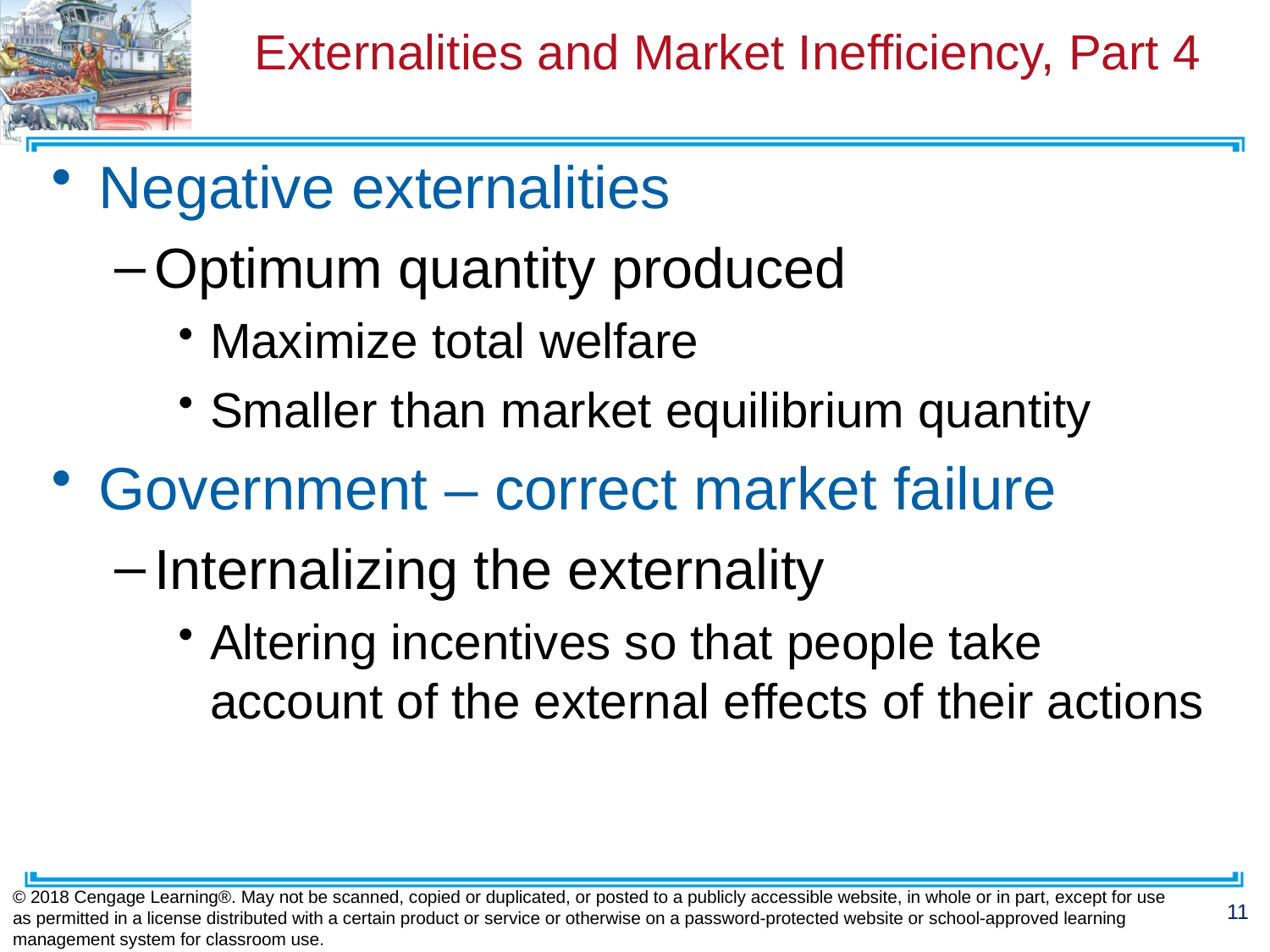

# Externalities and Market Inefficiency, Part 4
Negative externalities
Optimum quantity produced
Maximize total welfare
Smaller than market equilibrium quantity
Government – correct market failure
Internalizing the externality
Altering incentives so that people take account of the external effects of their actions
© 2018 Cengage Learning®. May not be scanned, copied or duplicated, or posted to a publicly accessible website, in whole or in part, except for use as permitted in a license distributed with a certain product or service or otherwise on a password-protected website or school-approved learning management system for classroom use.
11